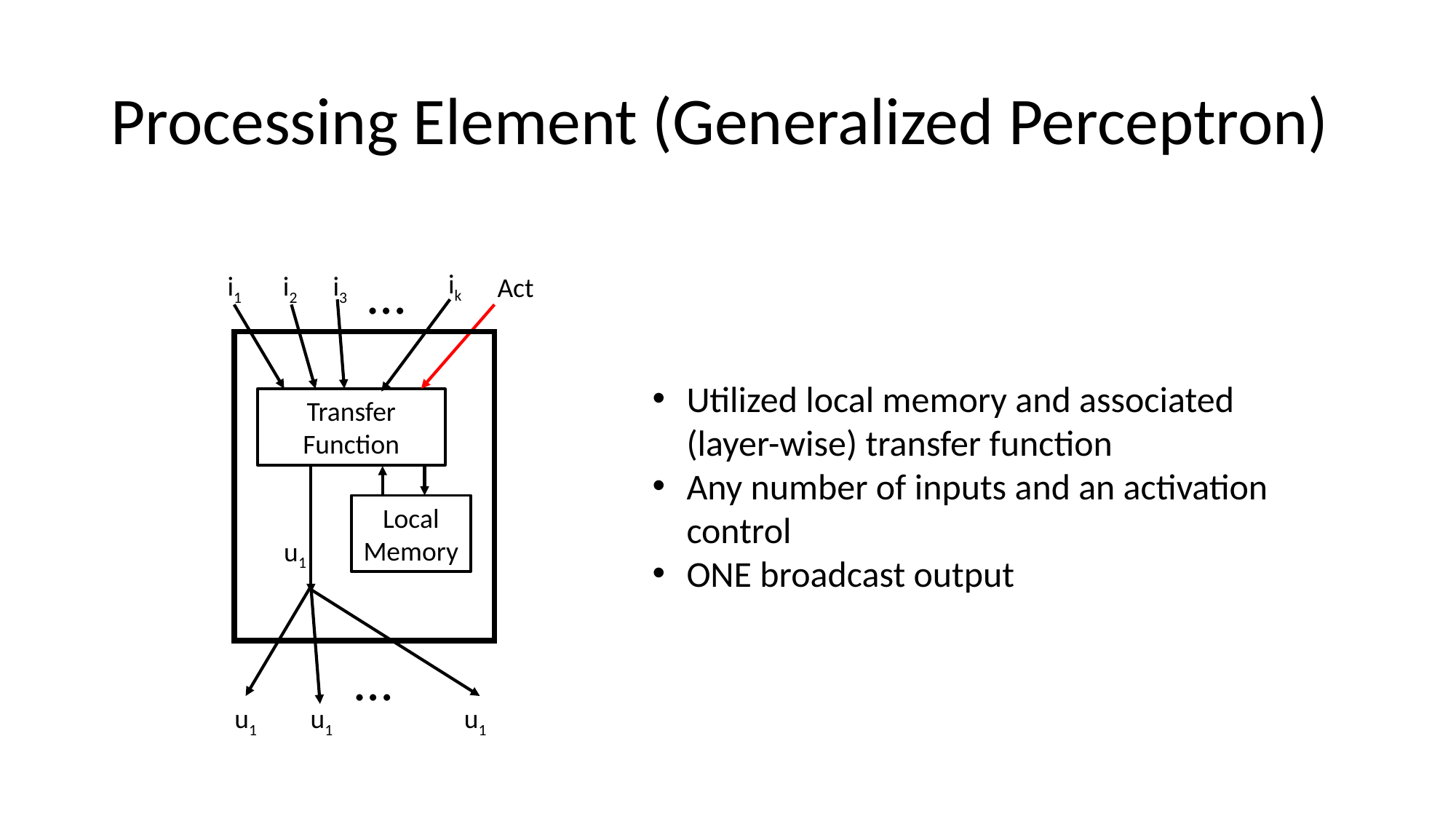

# Processing Element (Generalized Perceptron)
…
ik
i1
i2
i3
Act

Transfer Function
Local Memory
…
u1
Utilized local memory and associated (layer-wise) transfer function
Any number of inputs and an activation control
ONE broadcast output
u1
u1
u1